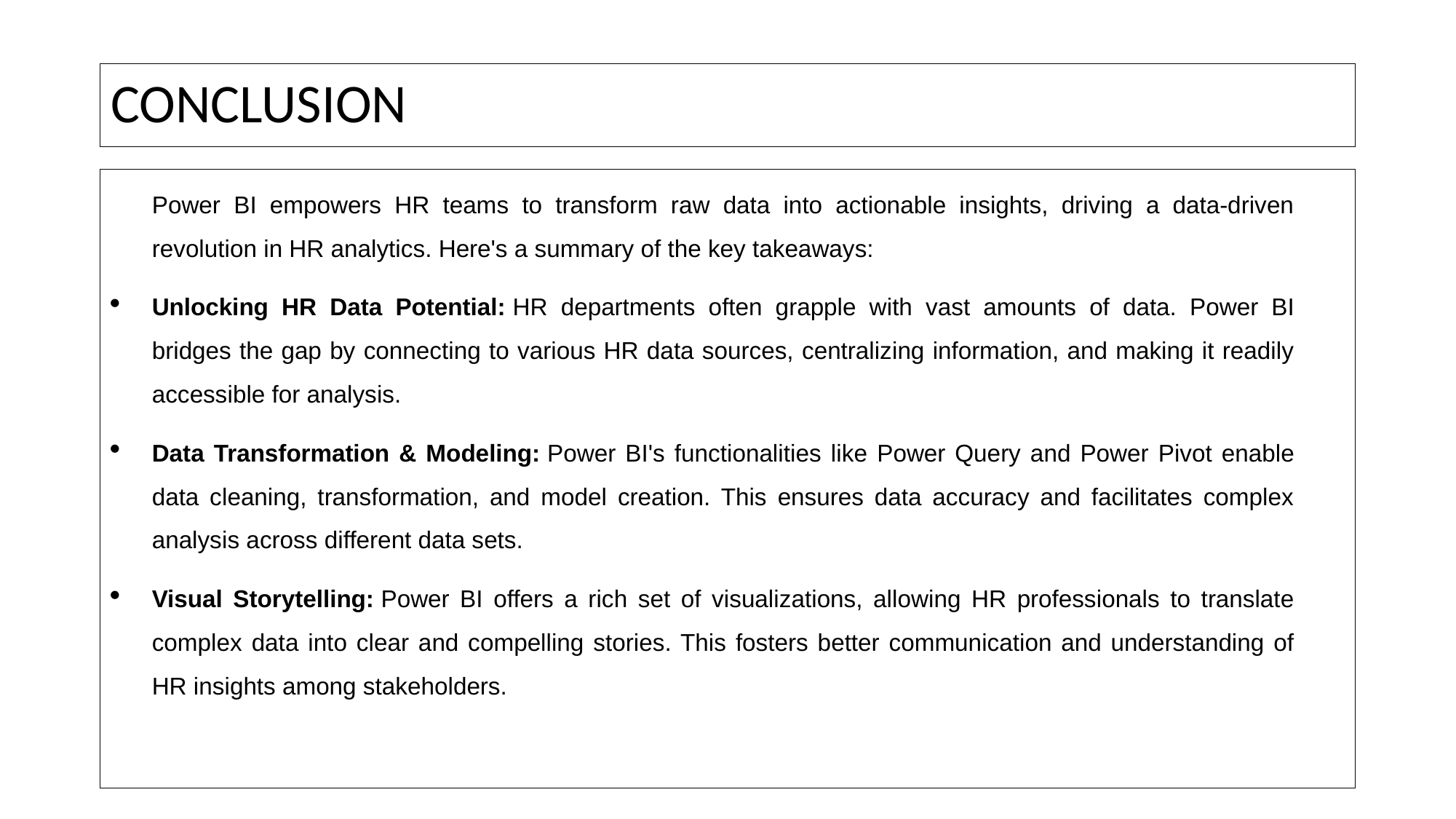

# CONCLUSION
Power BI empowers HR teams to transform raw data into actionable insights, driving a data-driven revolution in HR analytics. Here's a summary of the key takeaways:
Unlocking HR Data Potential: HR departments often grapple with vast amounts of data. Power BI bridges the gap by connecting to various HR data sources, centralizing information, and making it readily accessible for analysis.
Data Transformation & Modeling: Power BI's functionalities like Power Query and Power Pivot enable data cleaning, transformation, and model creation. This ensures data accuracy and facilitates complex analysis across different data sets.
Visual Storytelling: Power BI offers a rich set of visualizations, allowing HR professionals to translate complex data into clear and compelling stories. This fosters better communication and understanding of HR insights among stakeholders.